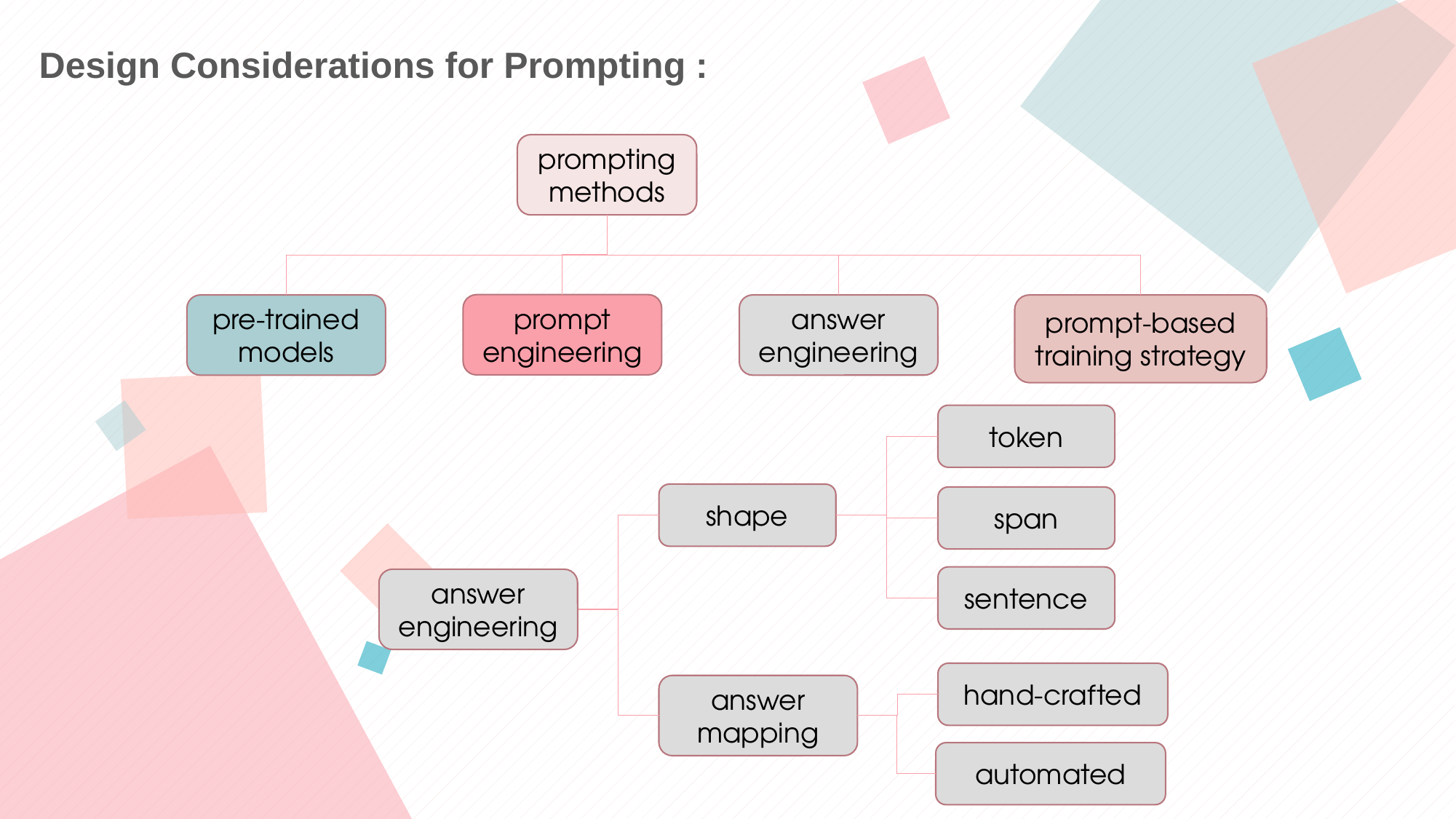

Design Considerations for Prompting :
prompting methods
prompt engineering
answer engineering
pre-trained models
prompt-based training strategy
token
shape
span
sentence
answer engineering
hand-crafted
answer mapping
automated